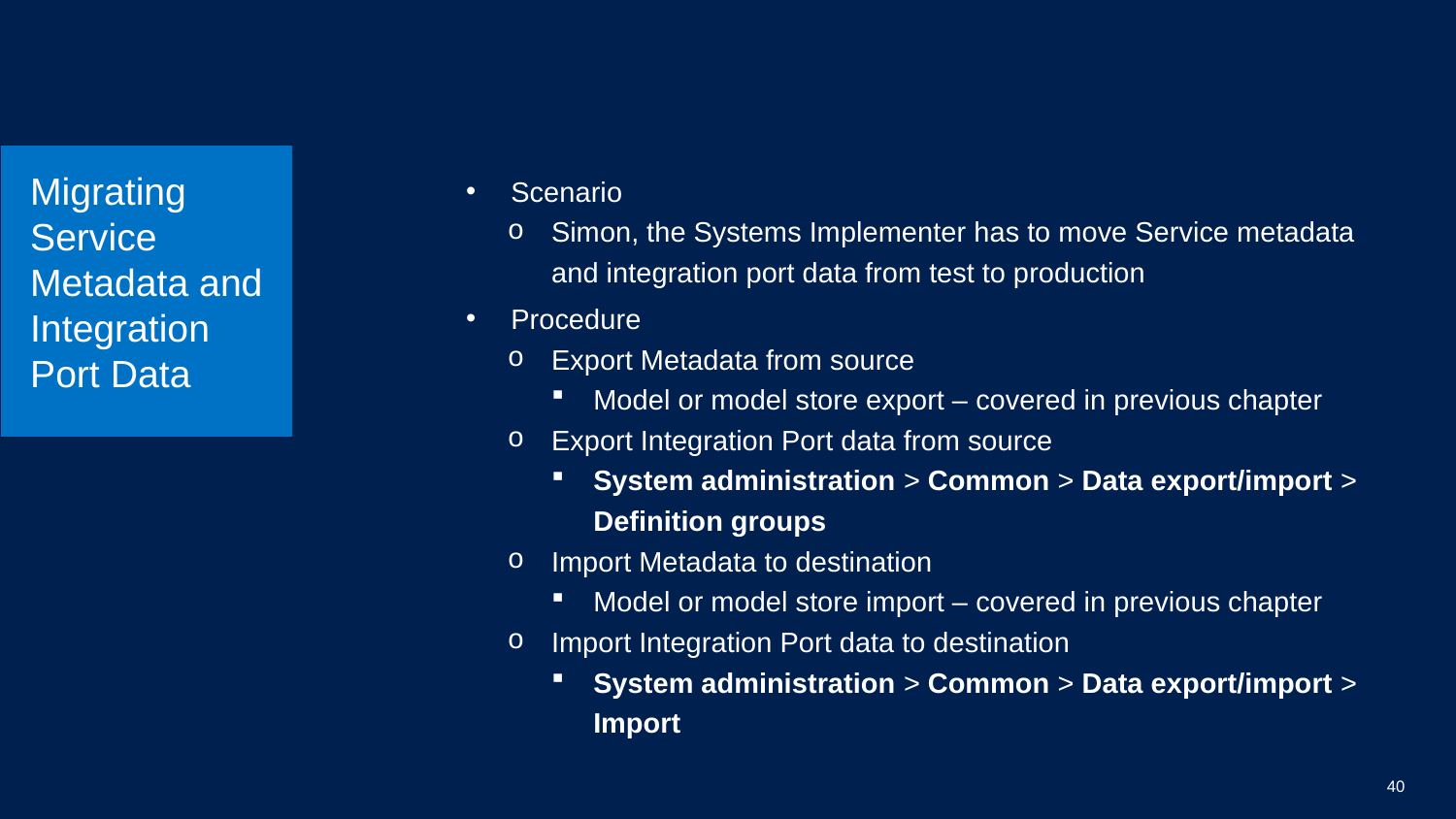

# Migrating Service Metadata and Integration Port Data
Scenario
Simon, the Systems Implementer has to move Service metadata and integration port data from test to production
Procedure
Export Metadata from source
Model or model store export – covered in previous chapter
Export Integration Port data from source
System administration > Common > Data export/import > Definition groups
Import Metadata to destination
Model or model store import – covered in previous chapter
Import Integration Port data to destination
System administration > Common > Data export/import > Import

40